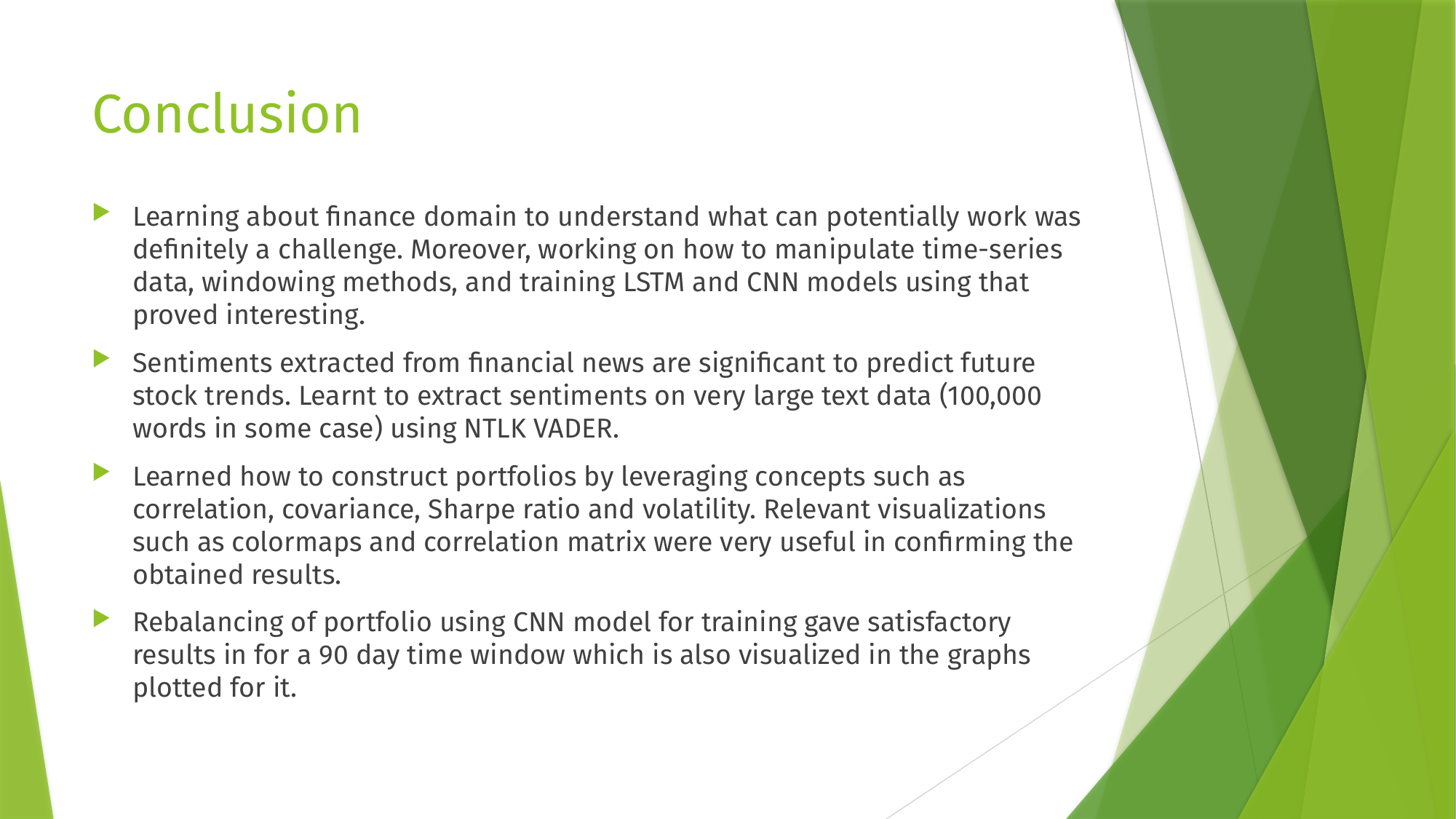

# Conclusion
Learning about finance domain to understand what can potentially work was definitely a challenge. Moreover, working on how to manipulate time-series data, windowing methods, and training LSTM and CNN models using that proved interesting.
Sentiments extracted from financial news are significant to predict future stock trends. Learnt to extract sentiments on very large text data (100,000 words in some case) using NTLK VADER.
Learned how to construct portfolios by leveraging concepts such as correlation, covariance, Sharpe ratio and volatility. Relevant visualizations such as colormaps and correlation matrix were very useful in confirming the obtained results.
Rebalancing of portfolio using CNN model for training gave satisfactory results in for a 90 day time window which is also visualized in the graphs plotted for it.